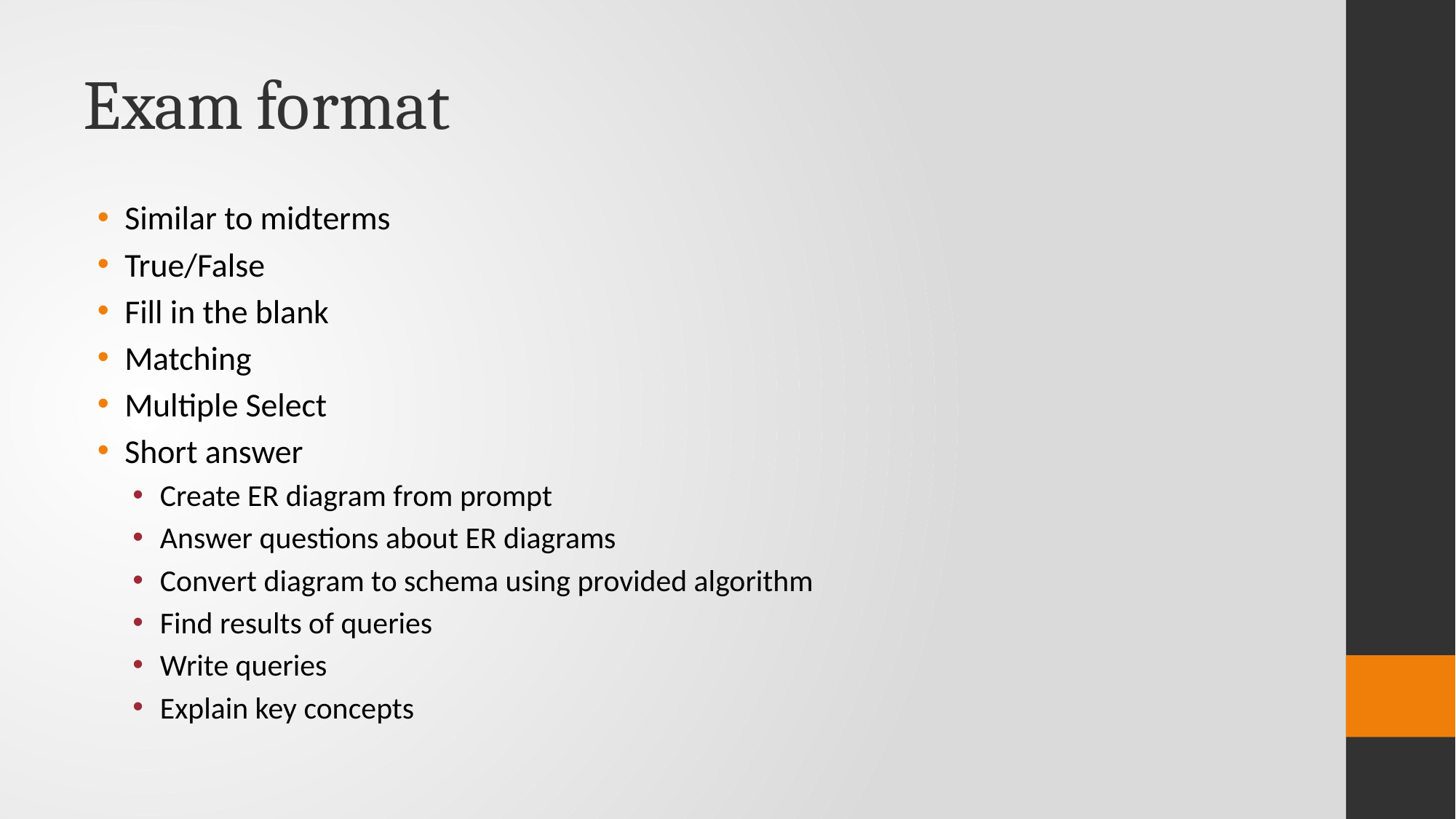

# Exam format
Similar to midterms
True/False
Fill in the blank
Matching
Multiple Select
Short answer
Create ER diagram from prompt
Answer questions about ER diagrams
Convert diagram to schema using provided algorithm
Find results of queries
Write queries
Explain key concepts